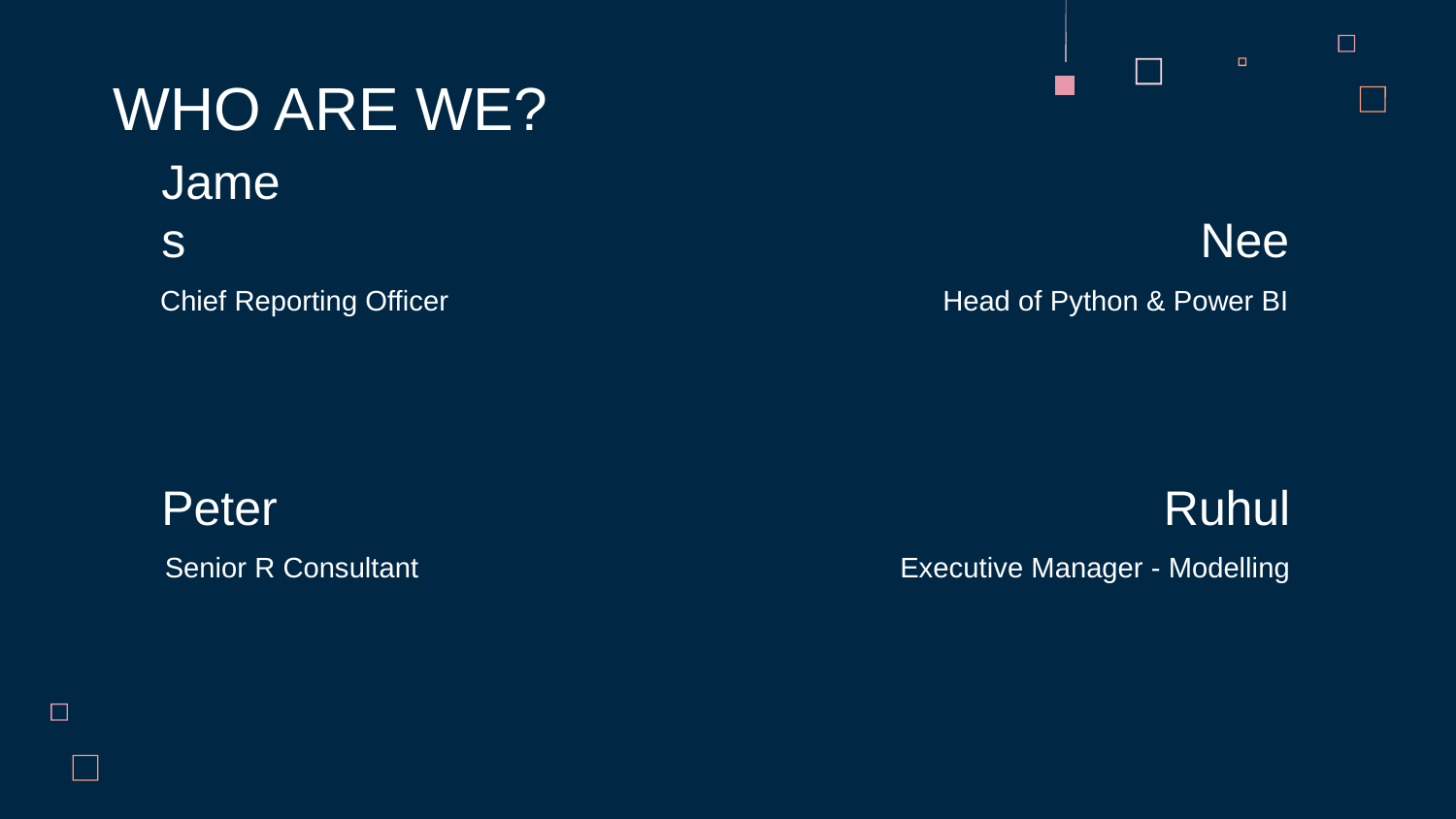

WHO ARE WE?
# James
Nee
Chief Reporting Officer
Head of Python & Power BI
Peter
Ruhul
Executive Manager - Modelling
Senior R Consultant